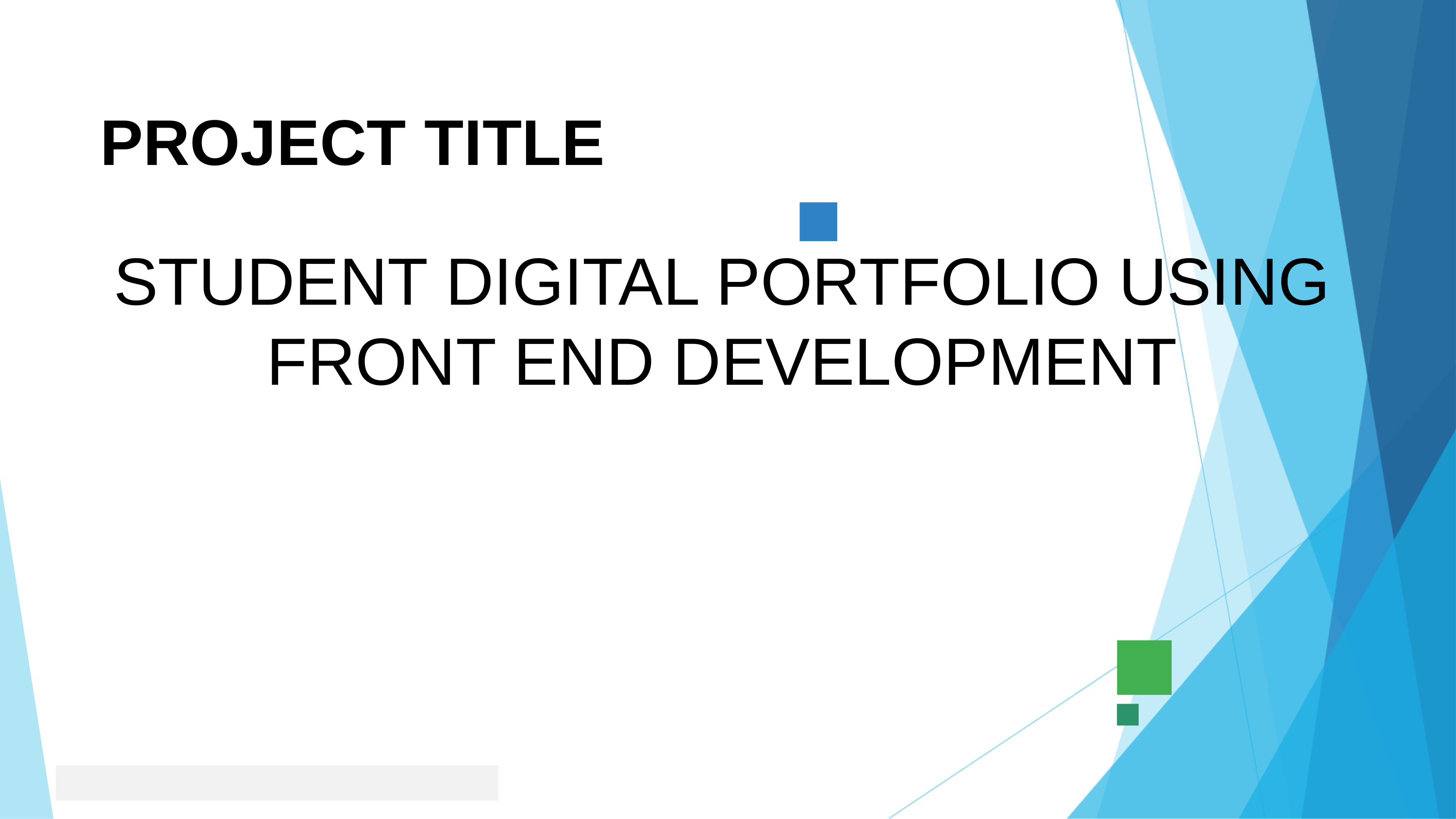

PROJECT TITLE

STUDENT DIGITAL PORTFOLIO USING FRONT END DEVELOPMENT

d